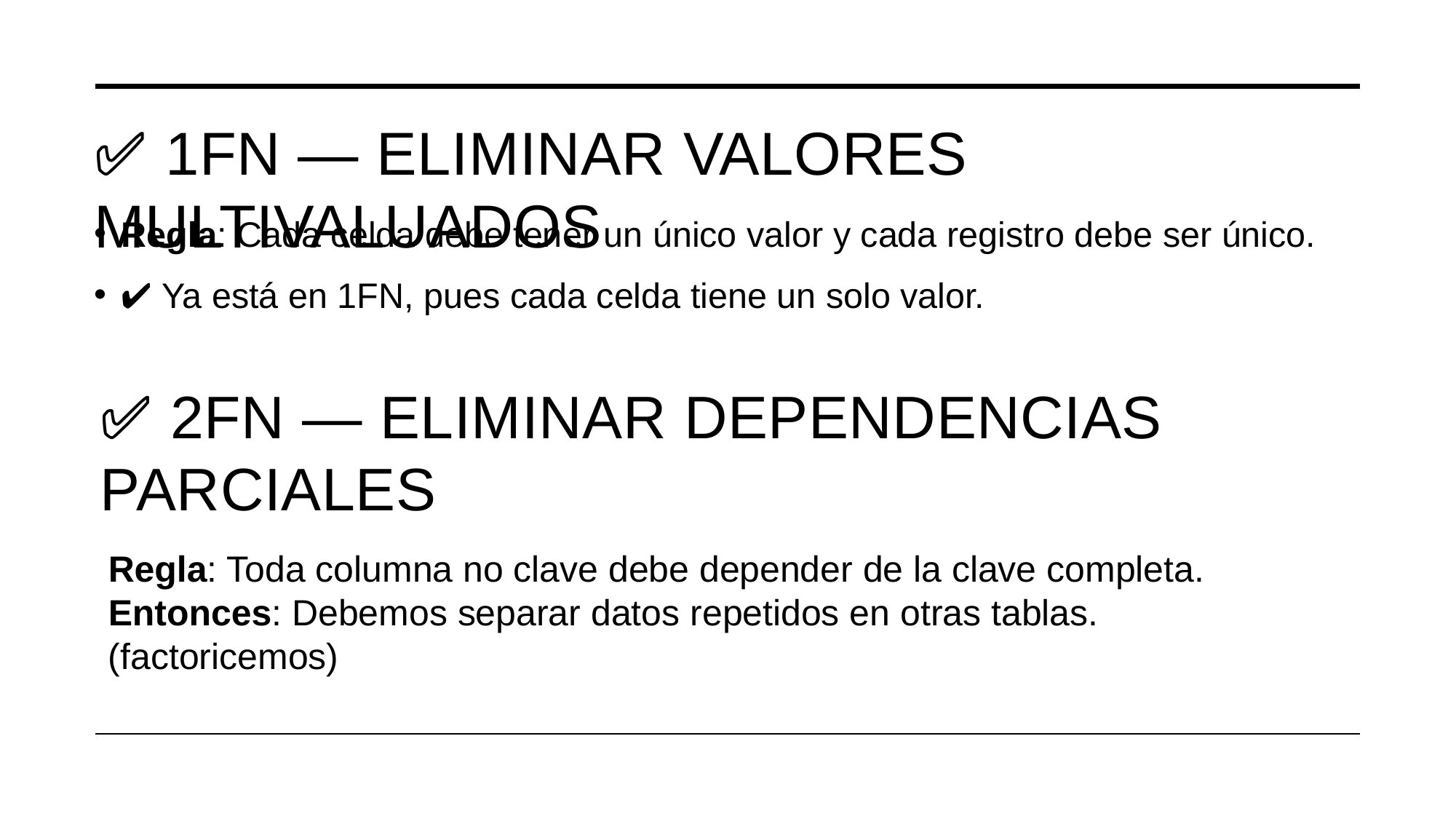

# ✅ 1FN — Eliminar valores multivaluados
Regla: Cada celda debe tener un único valor y cada registro debe ser único.
✔ Ya está en 1FN, pues cada celda tiene un solo valor.
✅ 2FN — Eliminar dependencias parciales
Regla: Toda columna no clave debe depender de la clave completa.
Entonces: Debemos separar datos repetidos en otras tablas. (factoricemos)